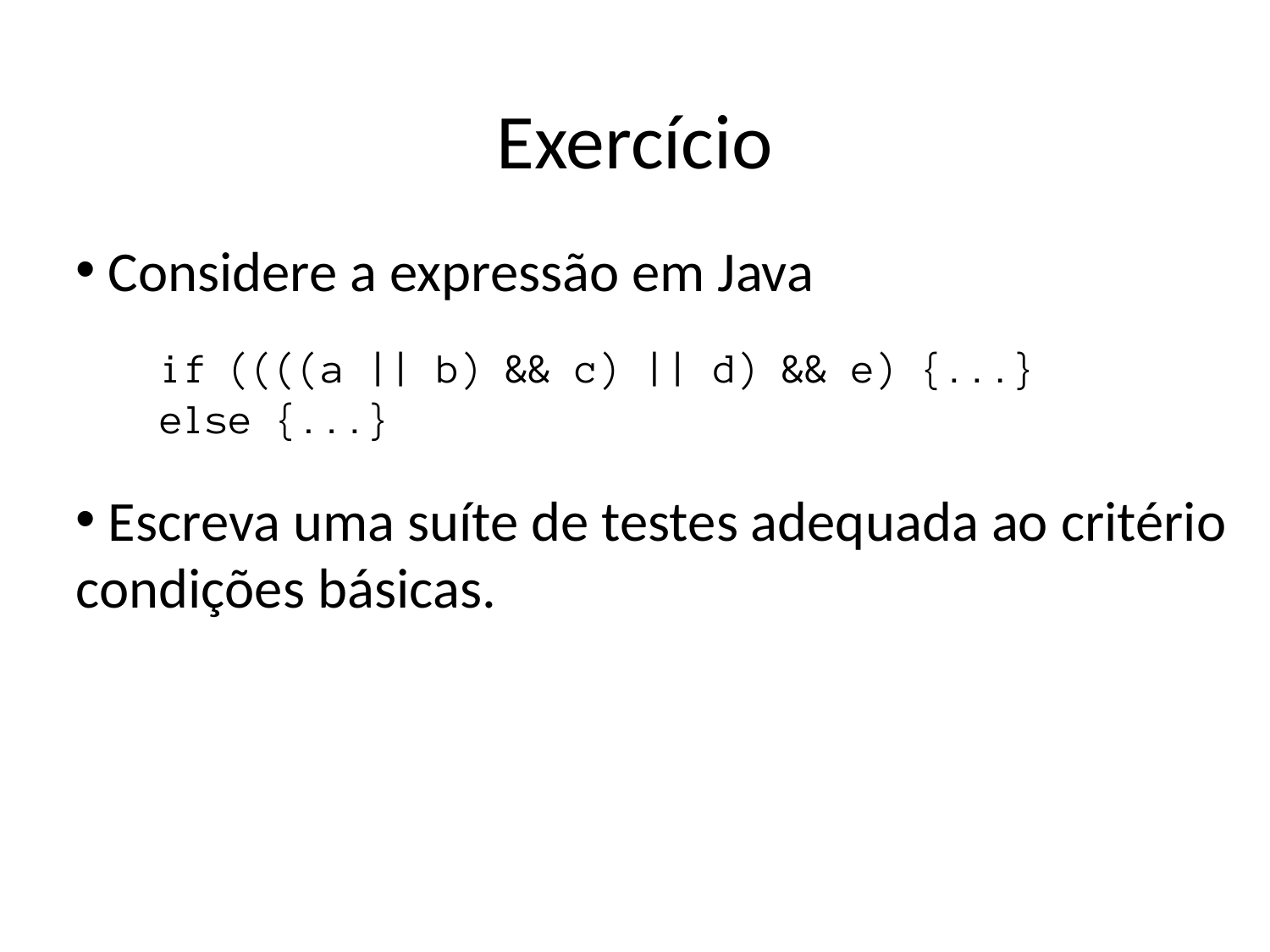

Exercício
 Considere a expressão em Java

 Escreva uma suíte de testes adequada ao critério condições básicas.

if ((((a || b) && c) || d) && e) {...}
else {...}